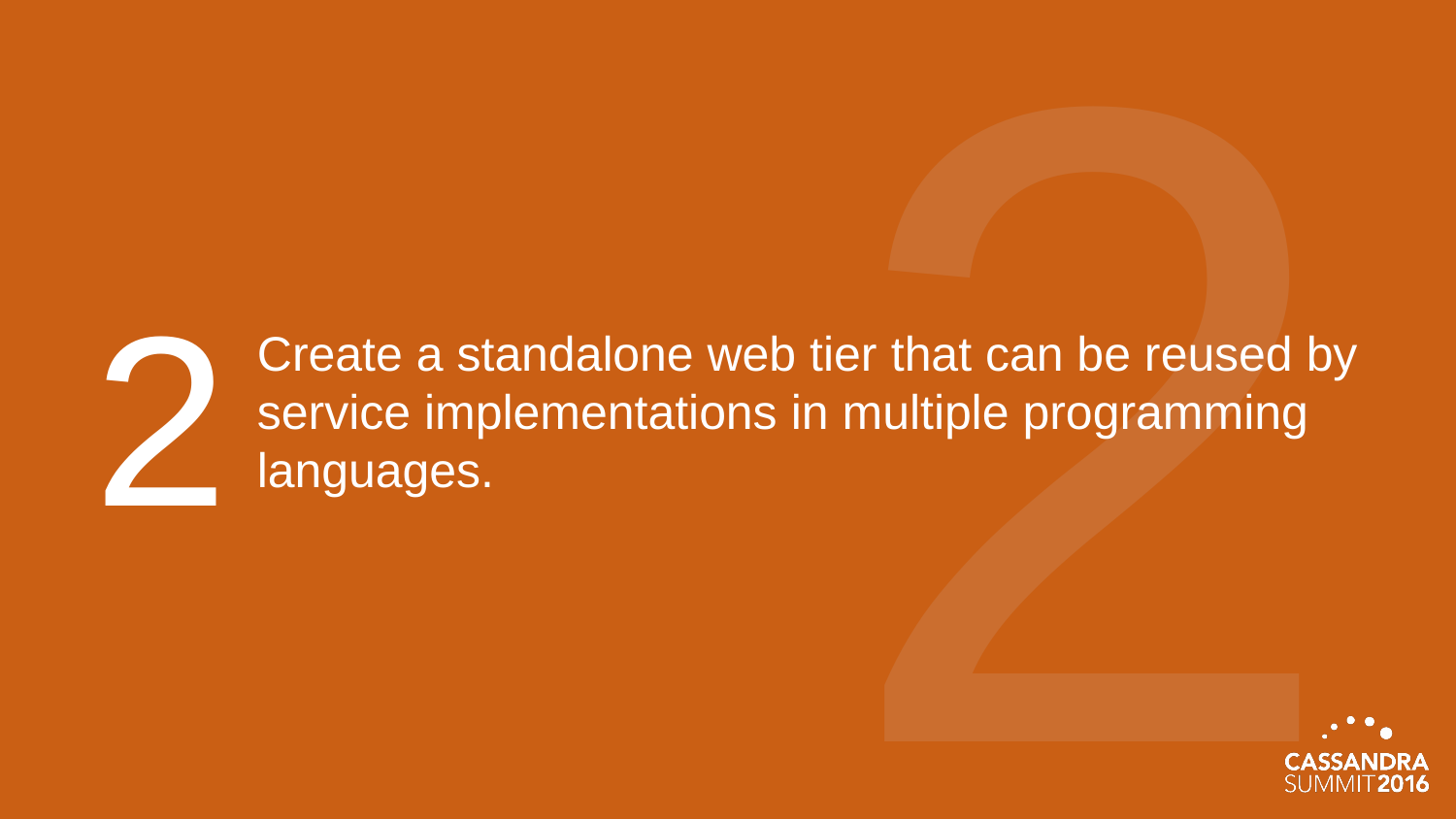

2
2
Create a standalone web tier that can be reused by service implementations in multiple programming languages.